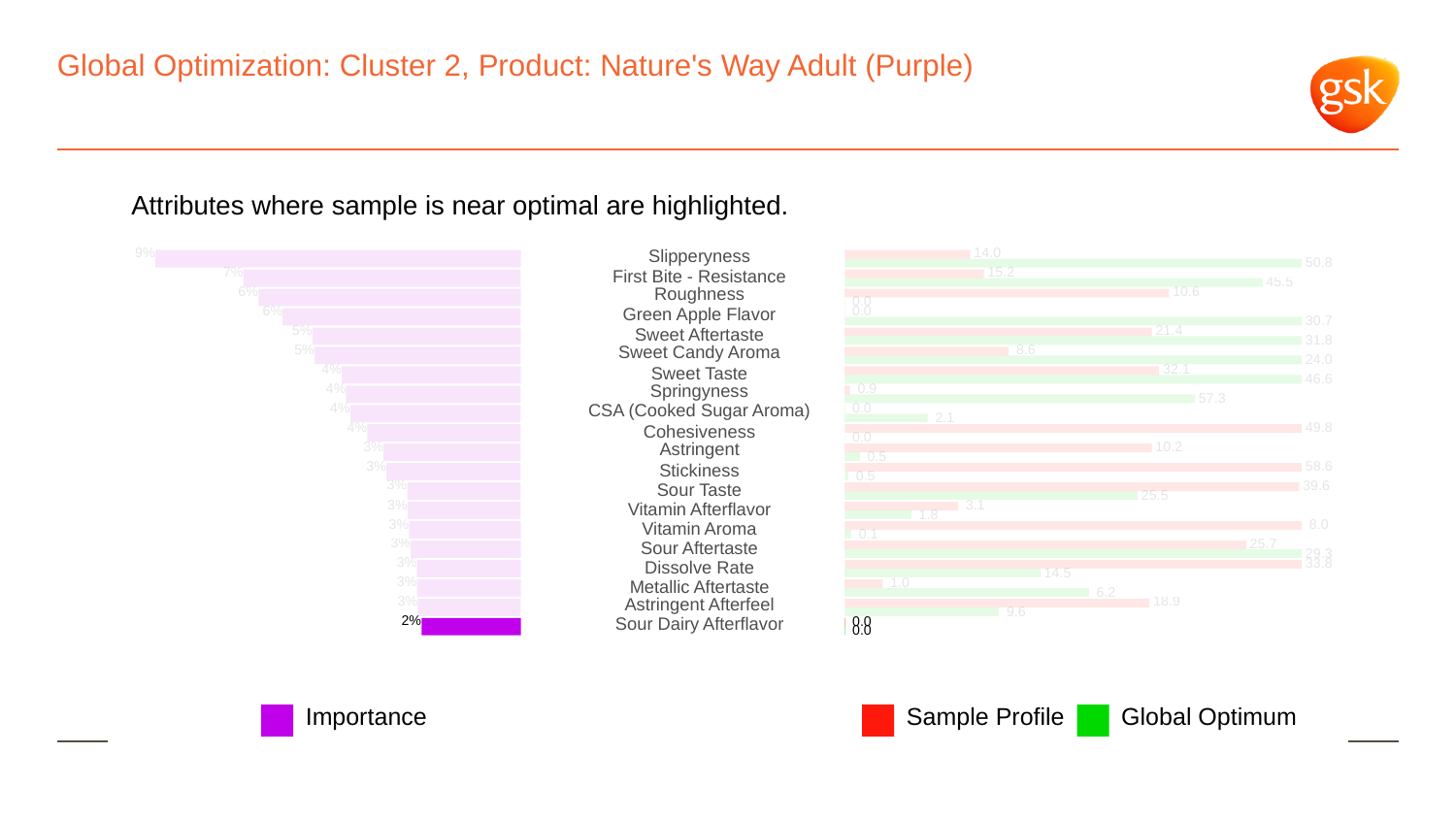

# Global Optimization: Cluster 2, Product: Nature's Way Adult (Purple)

Attributes where sample is near optimal are highlighted.

9%
Slipperyness
 14.0

 50.8

7%
 15.2

First Bite - Resistance
 45.5

6%
Roughness
 10.6

  0.0

6%
Green Apple Flavor
  0.0

 30.7

5%
 21.4

Sweet Aftertaste
 31.8

5%
Sweet Candy Aroma
  8.6

 24.0

4%
 32.1

Sweet Taste
 46.6

4%
Springyness
  0.9

 57.3

4%
CSA (Cooked Sugar Aroma)
  0.0

  2.1

4%
 49.8

Cohesiveness
  0.0

3%
Astringent
 10.2

  0.5

3%
 58.6

Stickiness
  0.5

3%
 39.6

Sour Taste
 25.5

3%
  3.1

Vitamin Afterflavor
  1.8

3%
  8.0

Vitamin Aroma
  0.1

3%
 25.7

Sour Aftertaste
 29.3

3%
 33.8

Dissolve Rate
 14.5

3%
  1.0

Metallic Aftertaste
  6.2

3%
Astringent Afterfeel
 18.9

  9.6

2%
Sour Dairy Afterflavor
  0.0

  0.0

Global Optimum
Sample Profile
Importance